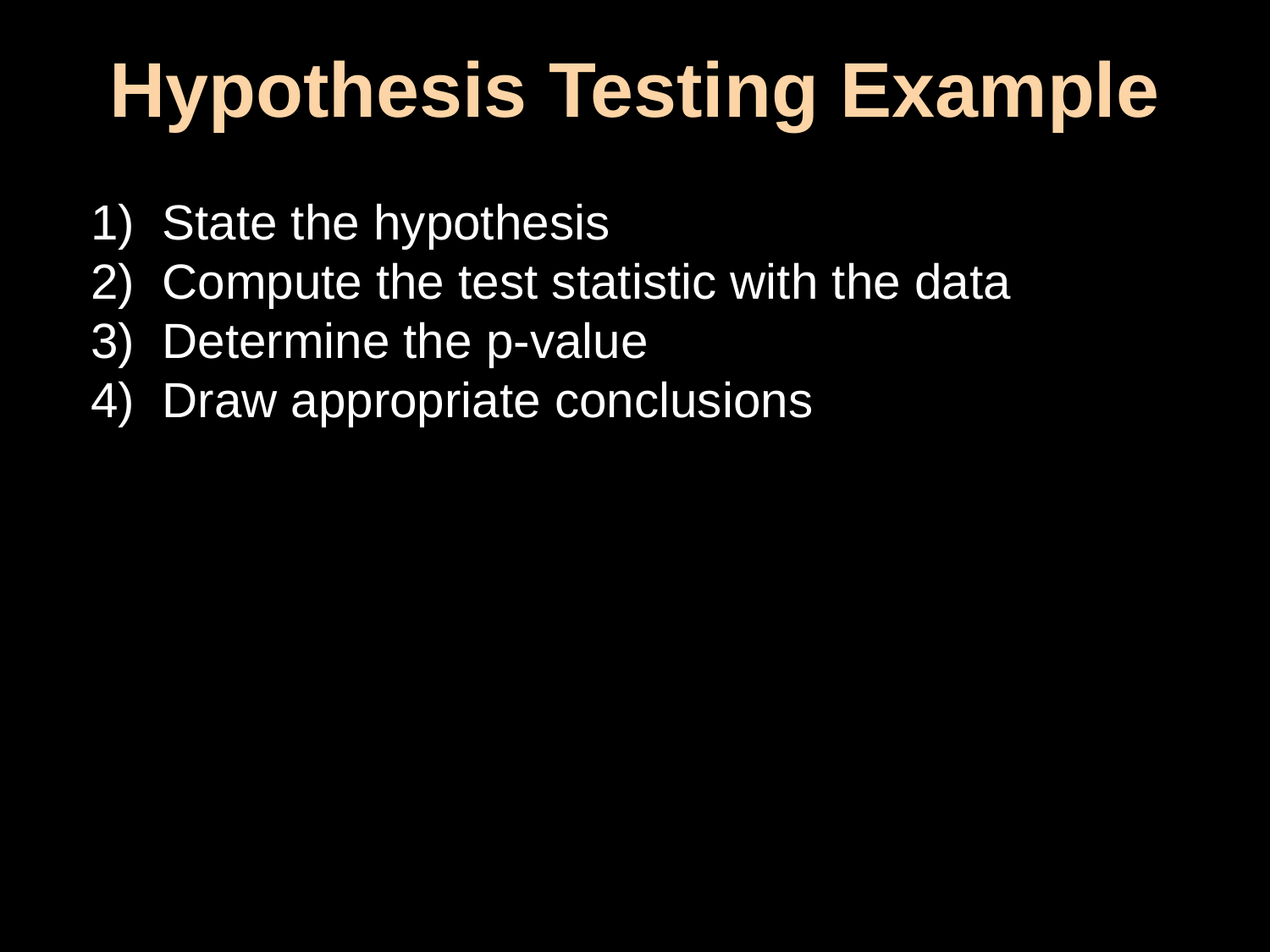

# Hypothesis Testing Example
State the hypothesis
Compute the test statistic with the data
Determine the p-value
Draw appropriate conclusions